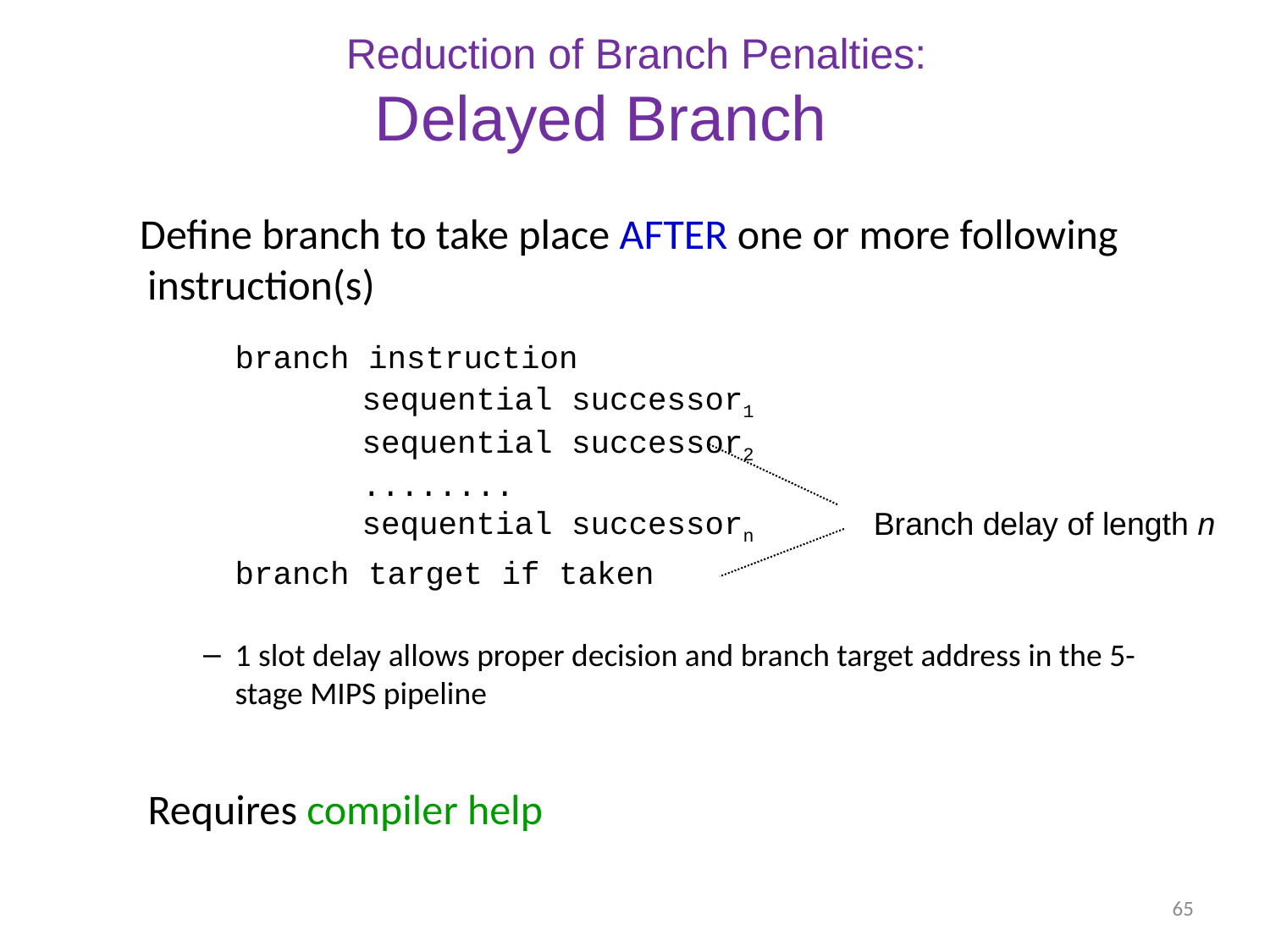

# Reduction of Branch Penalties: Delayed Branch
Define branch to take place AFTER one or more following instruction(s)
	branch instruction
	sequential successor1
	sequential successor2
	........
	sequential successorn
	branch target if taken
1 slot delay allows proper decision and branch target address in the 5-stage MIPS pipeline

Requires compiler help

Branch delay of length n

65